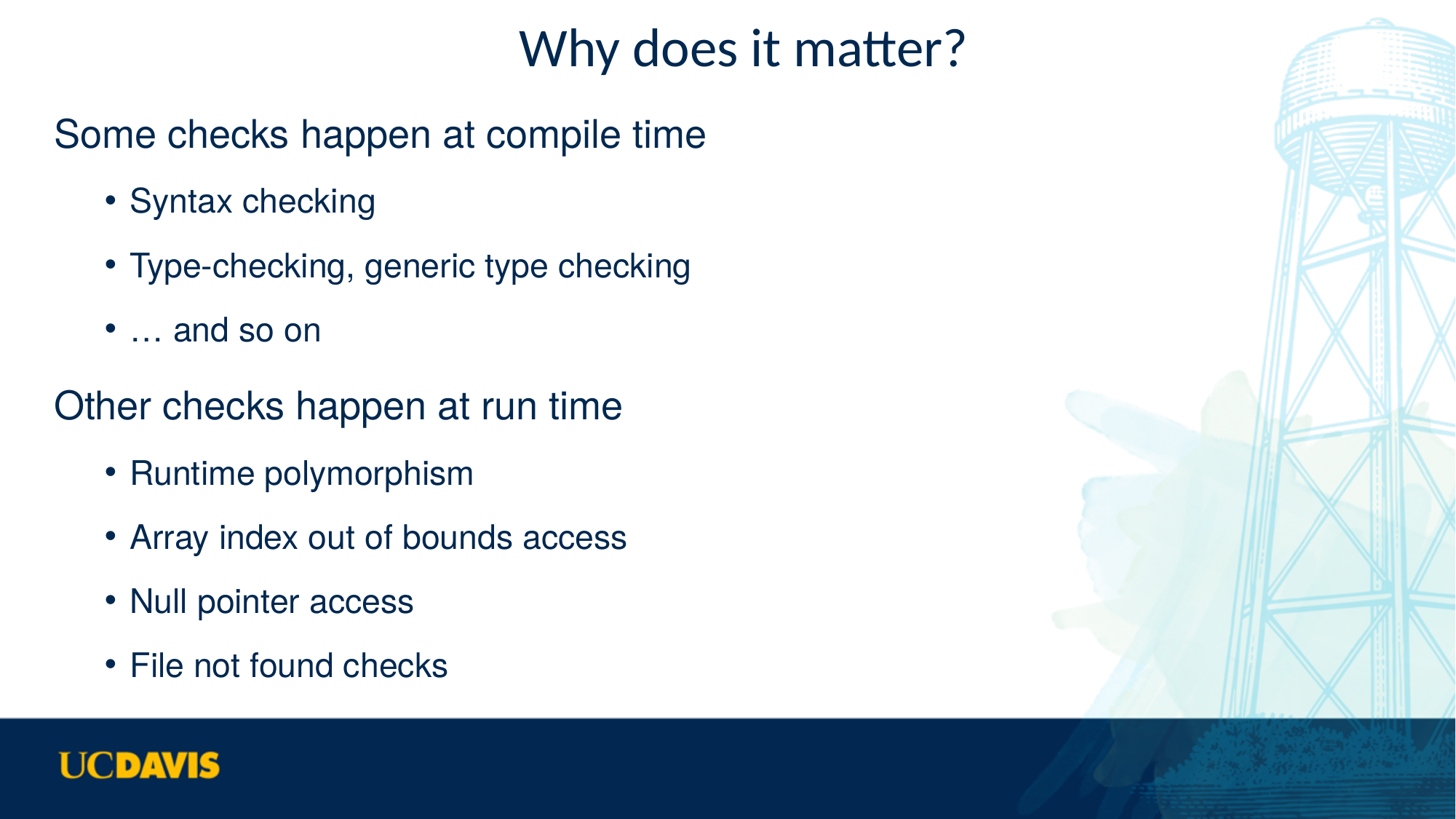

# Why does it matter?
Some checks happen at compile time
Syntax checking
Type-checking, generic type checking
… and so on
Other checks happen at run time
Runtime polymorphism
Array index out of bounds access
Null pointer access
File not found checks